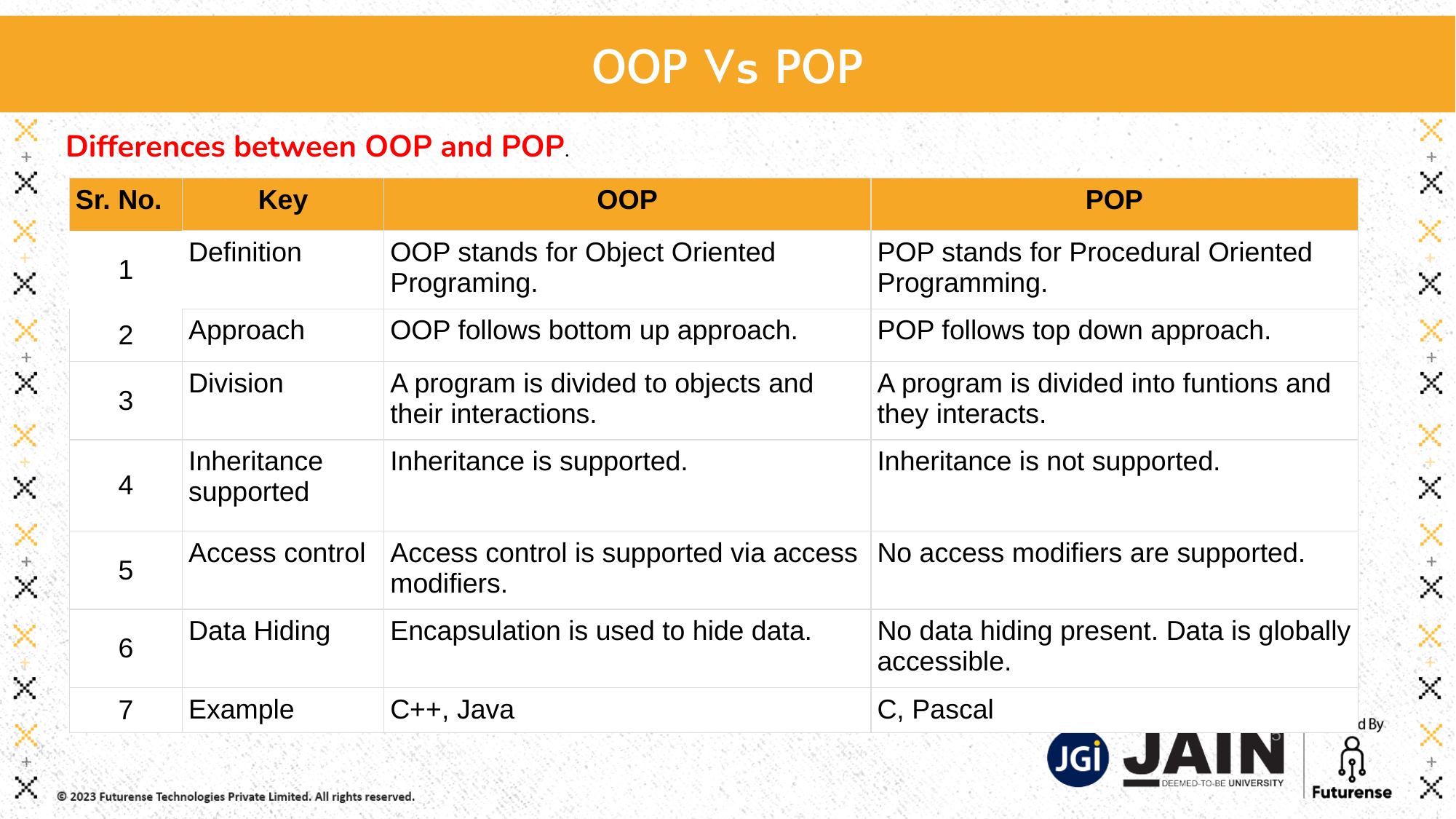

OOP Vs POP
Differences between OOP and POP.
| Sr. No. | Key | OOP | POP |
| --- | --- | --- | --- |
| 1 | Definition | OOP stands for Object Oriented Programing. | POP stands for Procedural Oriented Programming. |
| 2 | Approach | OOP follows bottom up approach. | POP follows top down approach. |
| 3 | Division | A program is divided to objects and their interactions. | A program is divided into funtions and they interacts. |
| 4 | Inheritance supported | Inheritance is supported. | Inheritance is not supported. |
| 5 | Access control | Access control is supported via access modifiers. | No access modifiers are supported. |
| 6 | Data Hiding | Encapsulation is used to hide data. | No data hiding present. Data is globally accessible. |
| 7 | Example | C++, Java | C, Pascal |
5